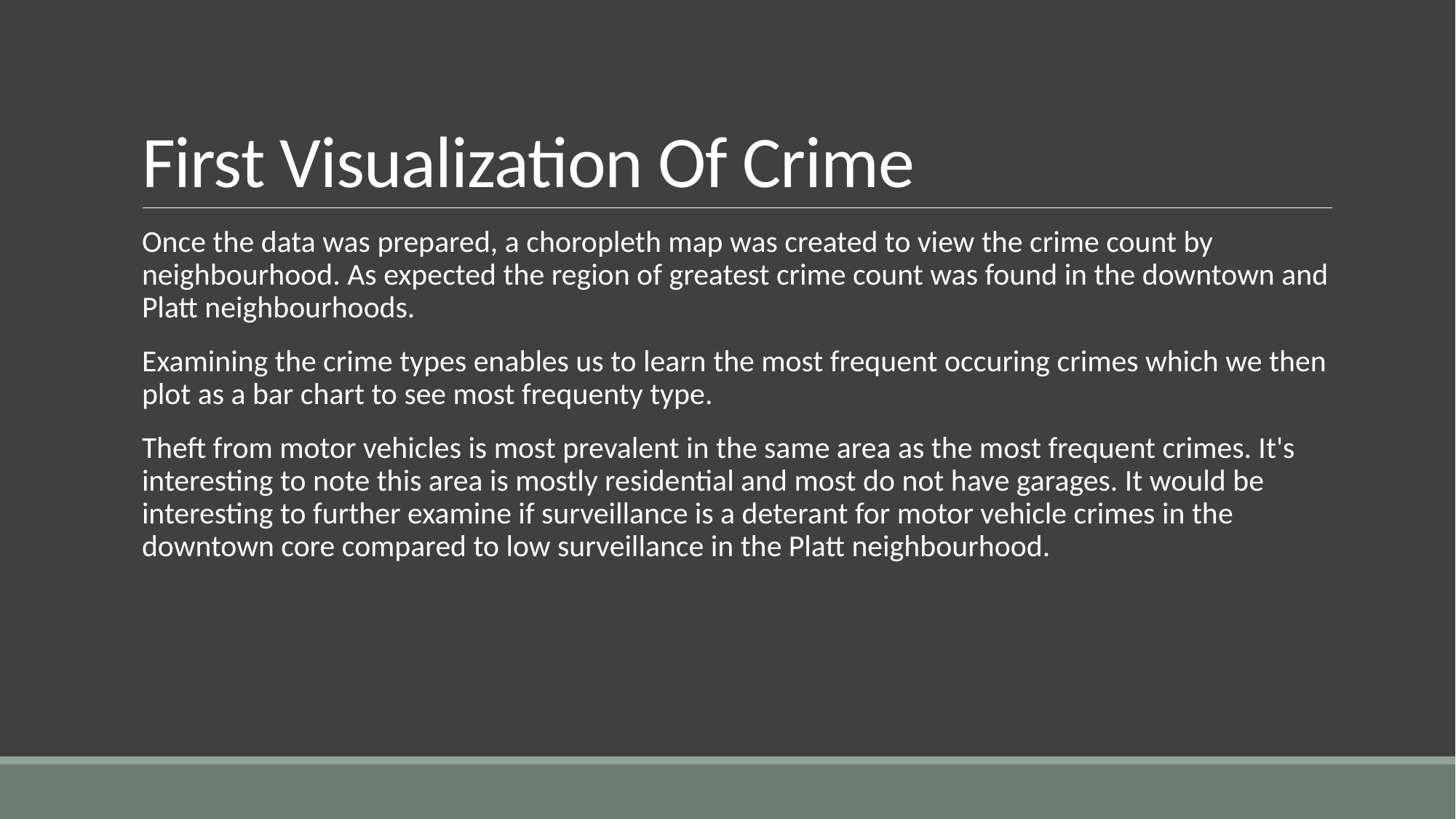

# First Visualization Of Crime
Once the data was prepared, a choropleth map was created to view the crime count by neighbourhood. As expected the region of greatest crime count was found in the downtown and Platt neighbourhoods.
Examining the crime types enables us to learn the most frequent occuring crimes which we then plot as a bar chart to see most frequenty type.
Theft from motor vehicles is most prevalent in the same area as the most frequent crimes. It's interesting to note this area is mostly residential and most do not have garages. It would be interesting to further examine if surveillance is a deterant for motor vehicle crimes in the downtown core compared to low surveillance in the Platt neighbourhood.